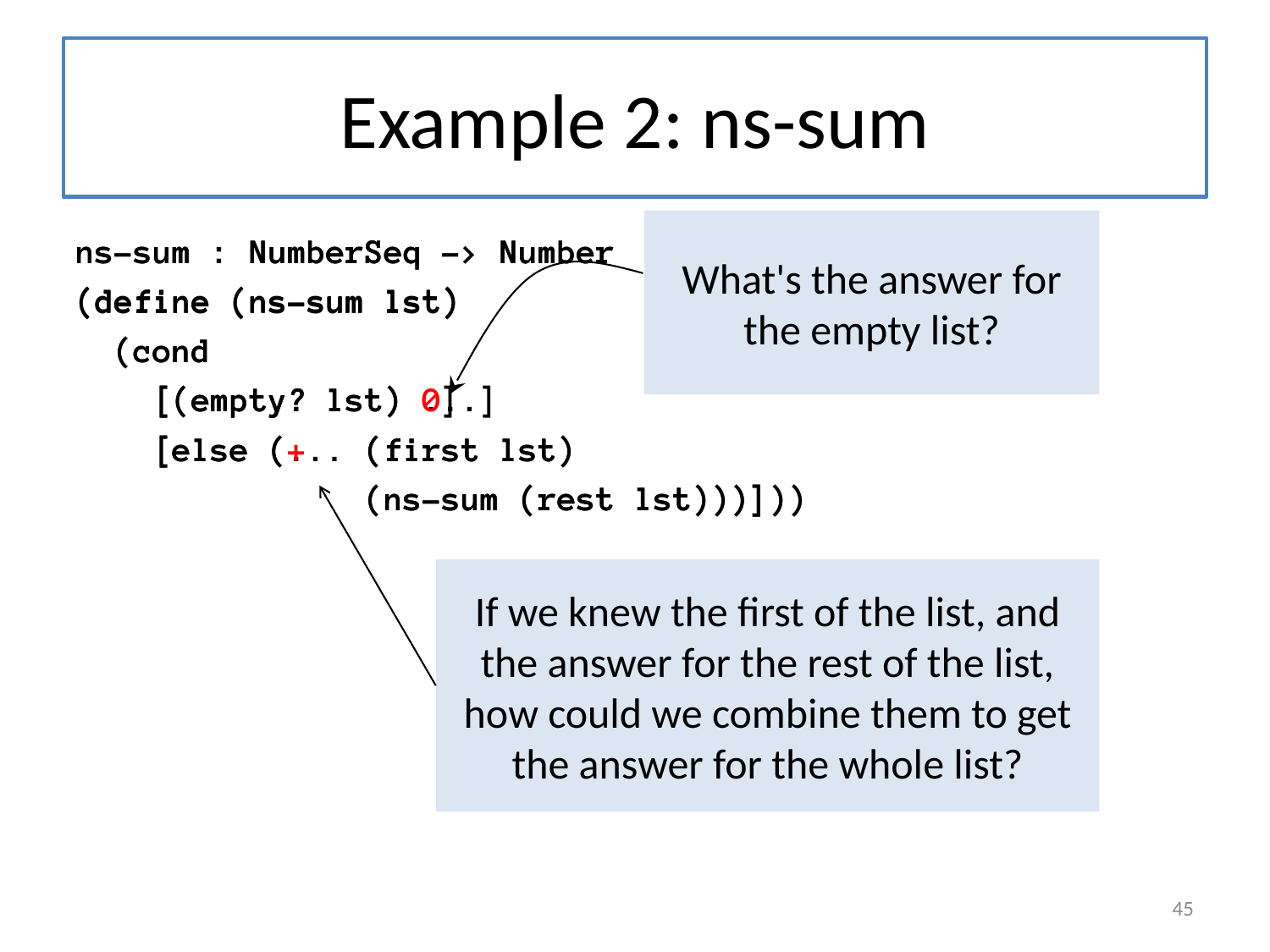

# Example 2: ns-sum
What's the answer for the empty list?

ns-sum : NumberSeq -> Number
(define (ns-sum lst)
  (cond
    [(empty? lst) ...]
    [else (... (first lst)
               (ns-sum (rest lst)))]))

ns-sum : NumberSeq -> Number
(define (ns-sum lst)
  (cond
    [(empty? lst) 0]
    [else (+   (first lst)
               (ns-sum (rest lst)))]))

If we knew the first of the list, and the answer for the rest of the list, how could we combine them to get the answer for the whole list?
45